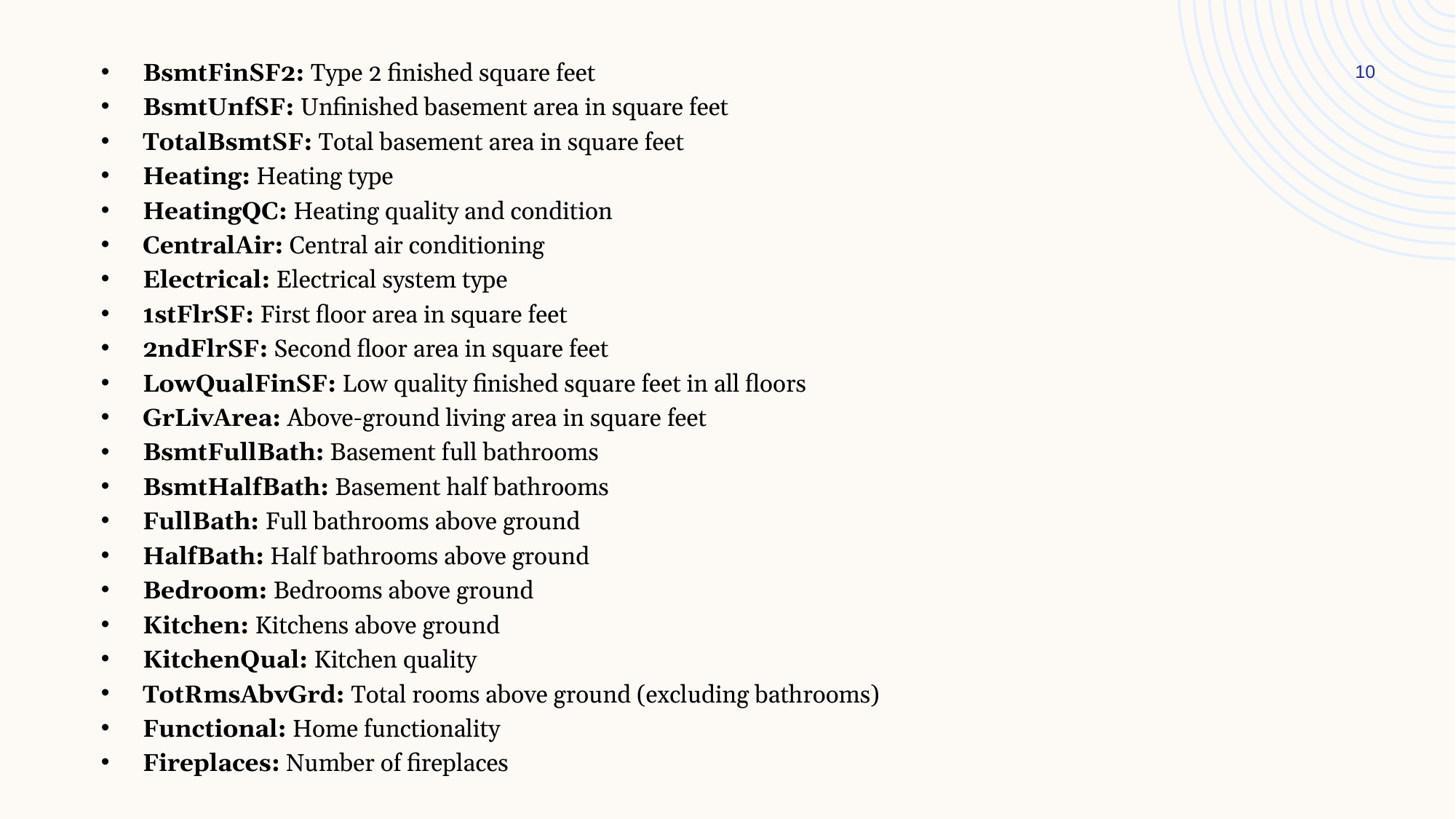

BsmtFinSF2: Type 2 finished square feet
BsmtUnfSF: Unfinished basement area in square feet
TotalBsmtSF: Total basement area in square feet
Heating: Heating type
HeatingQC: Heating quality and condition
CentralAir: Central air conditioning
Electrical: Electrical system type
1stFlrSF: First floor area in square feet
2ndFlrSF: Second floor area in square feet
LowQualFinSF: Low quality finished square feet in all floors
GrLivArea: Above-ground living area in square feet
BsmtFullBath: Basement full bathrooms
BsmtHalfBath: Basement half bathrooms
FullBath: Full bathrooms above ground
HalfBath: Half bathrooms above ground
Bedroom: Bedrooms above ground
Kitchen: Kitchens above ground
KitchenQual: Kitchen quality
TotRmsAbvGrd: Total rooms above ground (excluding bathrooms)
Functional: Home functionality
Fireplaces: Number of fireplaces

10